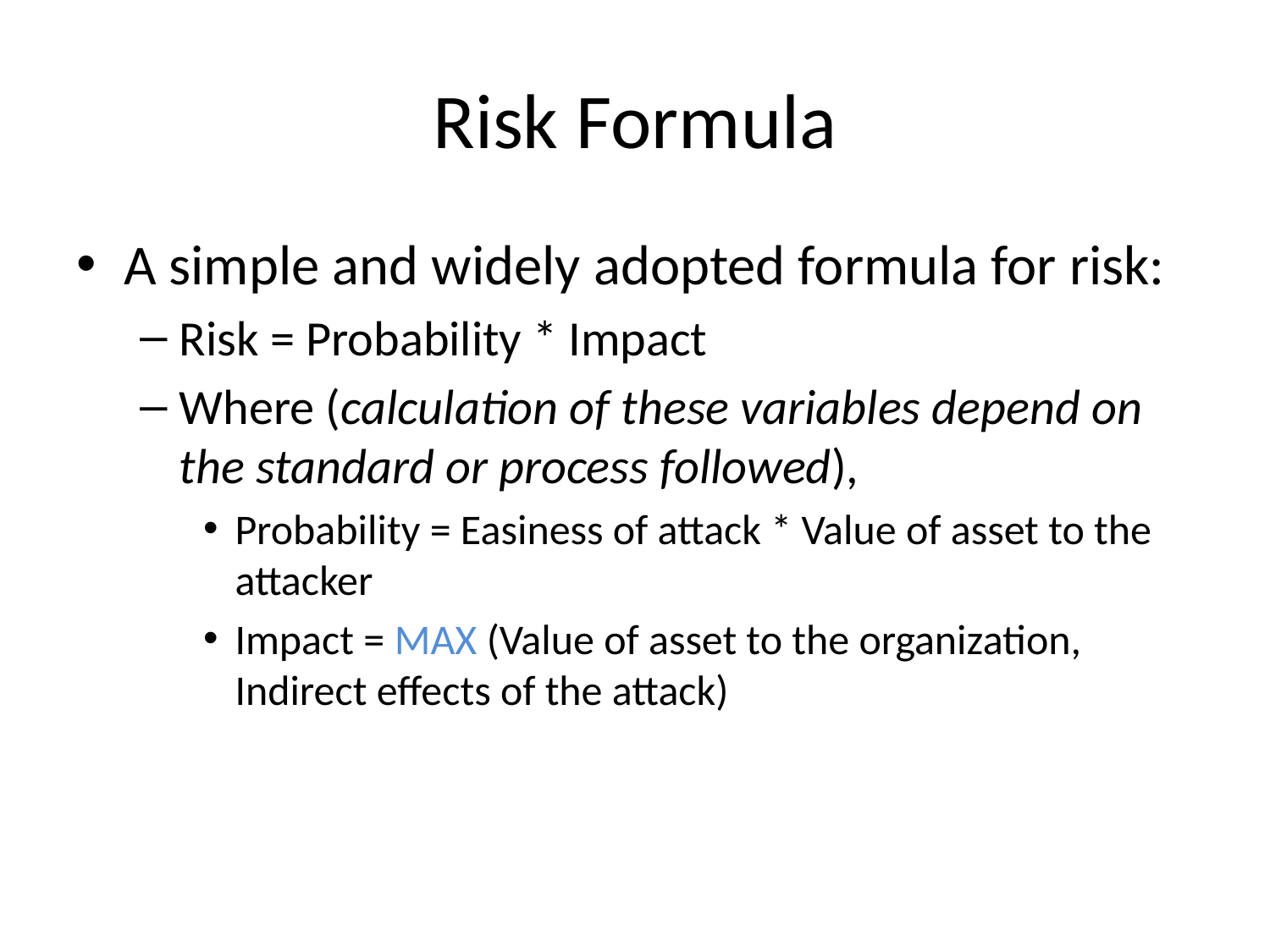

# Risk Formula
A simple and widely adopted formula for risk:
Risk = Probability * Impact
Where (calculation of these variables depend on the standard or process followed),
Probability = Easiness of attack * Value of asset to the attacker
Impact = MAX (Value of asset to the organization, Indirect effects of the attack)